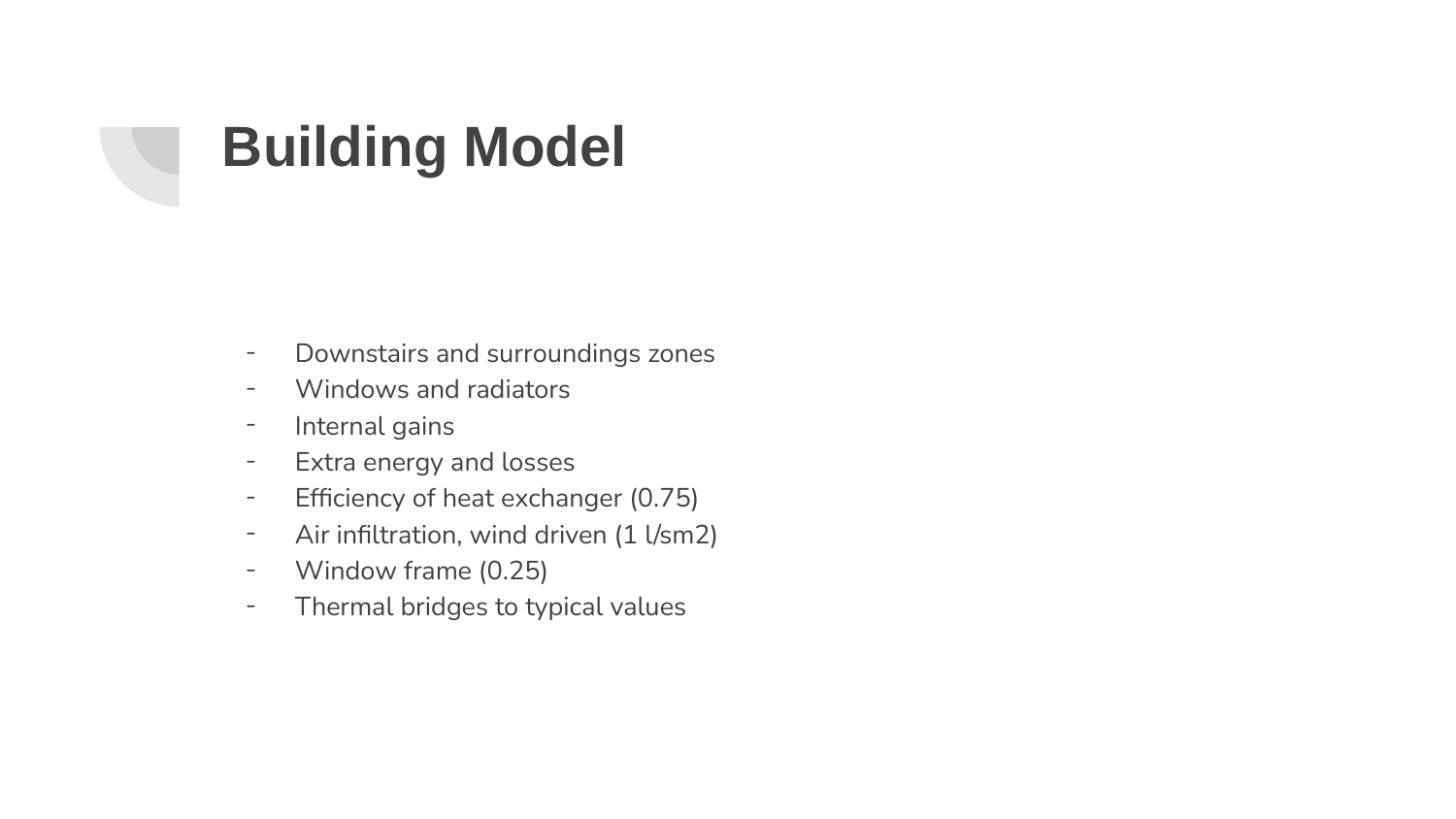

# Building Model
Downstairs and surroundings zones
Windows and radiators
Internal gains
Extra energy and losses
Efficiency of heat exchanger (0.75)
Air infiltration, wind driven (1 l/sm2)
Window frame (0.25)
Thermal bridges to typical values